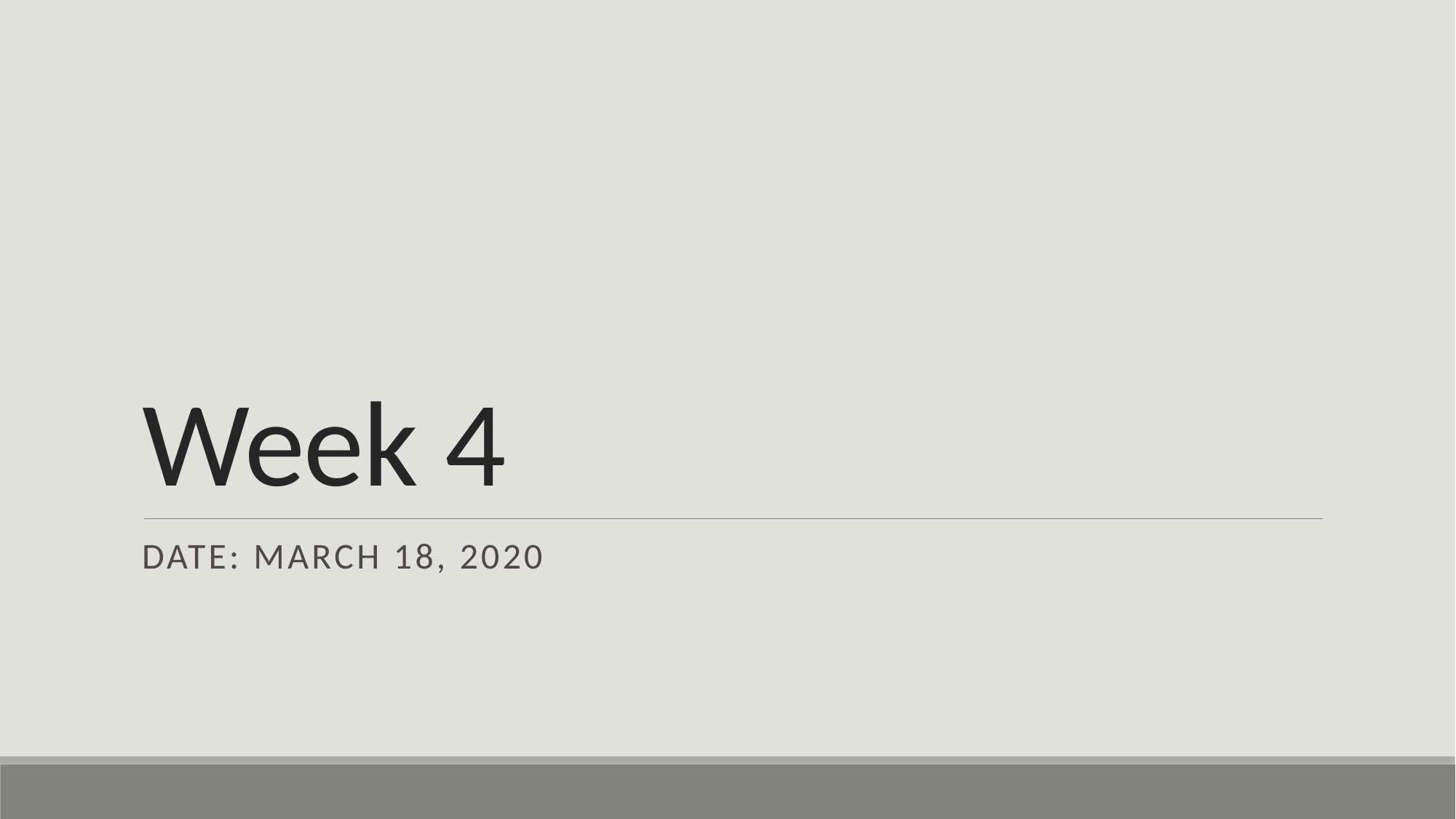

# Week 4
Date: March 18, 2020